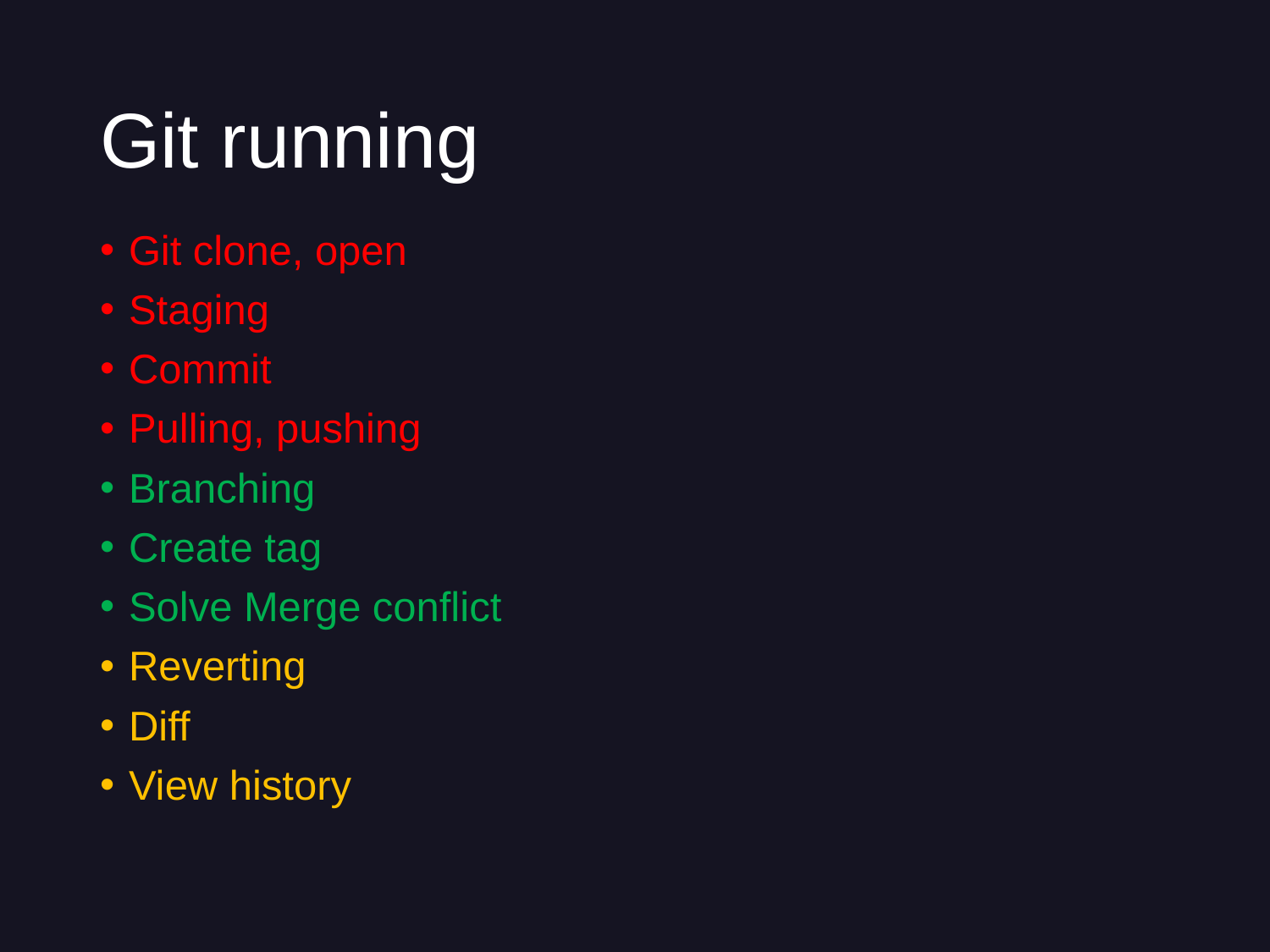

# Git running
Git clone, open
Staging
Commit
Pulling, pushing
Branching
Create tag
Solve Merge conflict
Reverting
Diff
View history